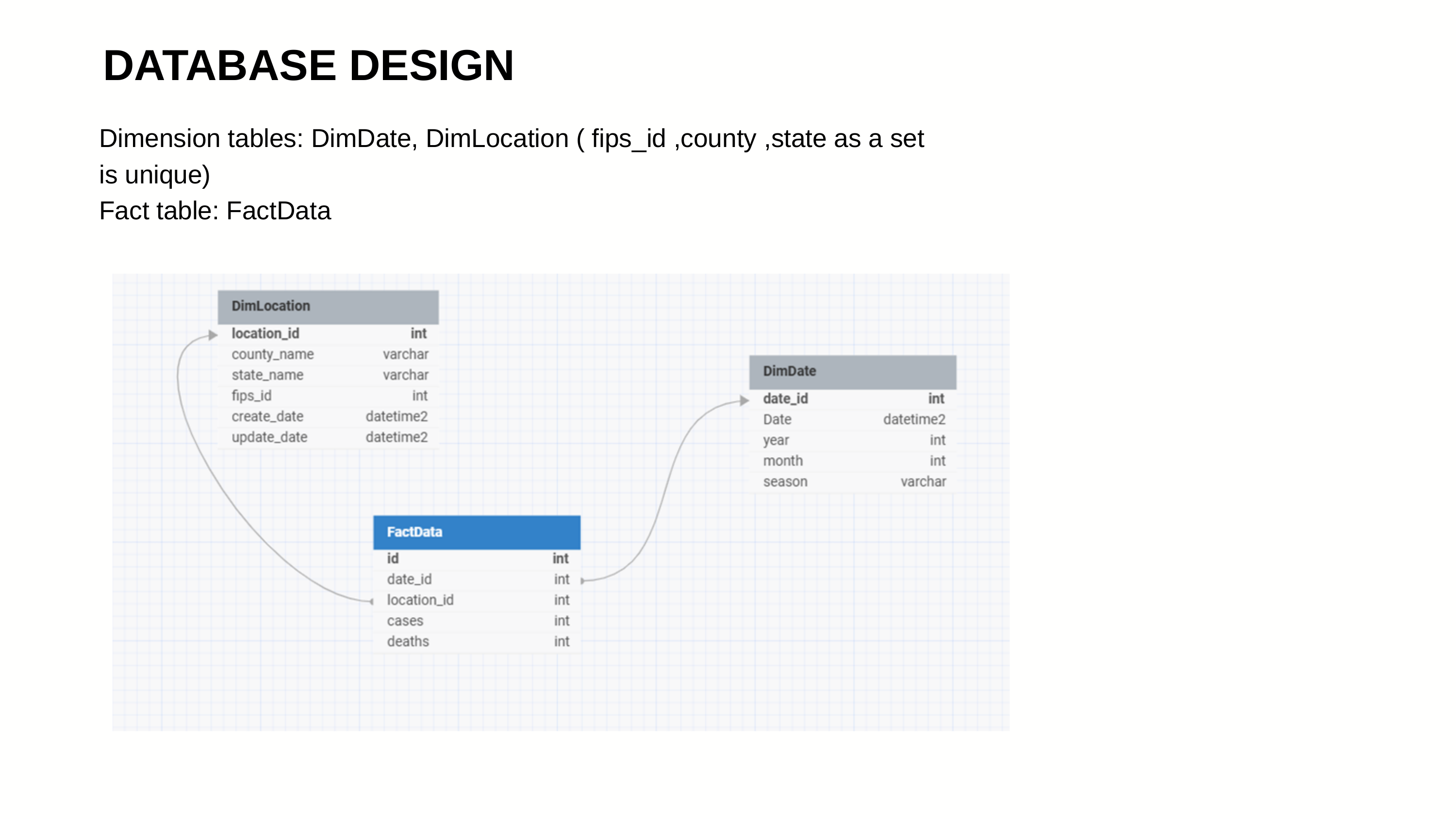

DATABASE DESIGN

Dimension tables: DimDate, DimLocation ( fips_id ,county ,state as a set is unique)
Fact table: FactData